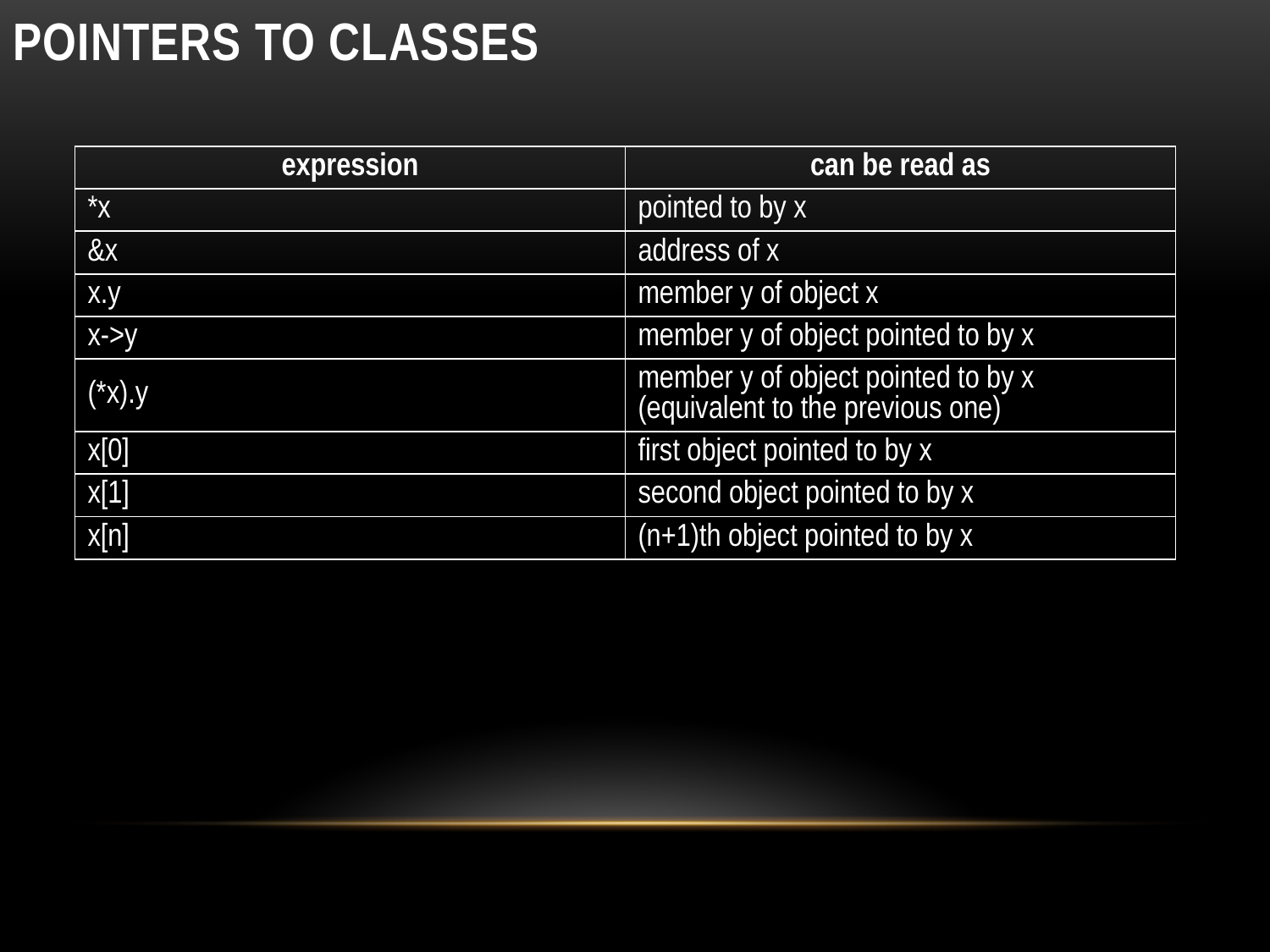

# Pointers to classes
| expression | can be read as |
| --- | --- |
| \*x | pointed to by x |
| &x | address of x |
| x.y | member y of object x |
| x->y | member y of object pointed to by x |
| (\*x).y | member y of object pointed to by x (equivalent to the previous one) |
| x[0] | first object pointed to by x |
| x[1] | second object pointed to by x |
| x[n] | (n+1)th object pointed to by x |